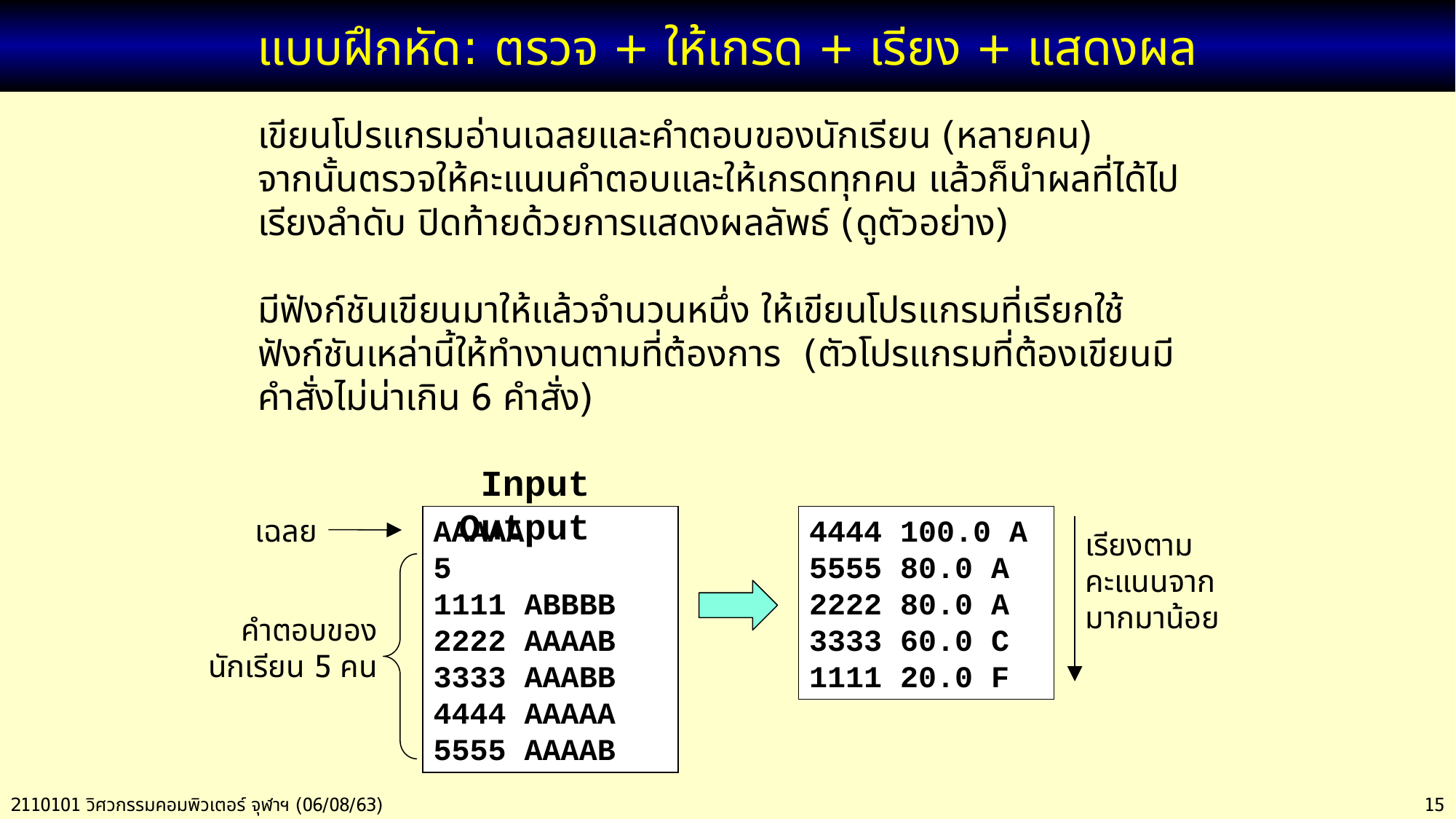

# แบบฝึกหัด: ตรวจ + ให้เกรด + เรียง + แสดงผล
เขียนโปรแกรมอ่านเฉลยและคำตอบของนักเรียน (หลายคน)
จากนั้นตรวจให้คะแนนคำตอบและให้เกรดทุกคน แล้วก็นำผลที่ได้ไปเรียงลำดับ ปิดท้ายด้วยการแสดงผลลัพธ์ (ดูตัวอย่าง)

มีฟังก์ชันเขียนมาให้แล้วจำนวนหนึ่ง ให้เขียนโปรแกรมที่เรียกใช้ฟังก์ชันเหล่านี้ให้ทำงานตามที่ต้องการ  (ตัวโปรแกรมที่ต้องเขียนมีคำสั่งไม่น่าเกิน 6 คำสั่ง)
 Input                  Output
เฉลย
AAAAA
5
1111 ABBBB
2222 AAAAB
3333 AAABB
4444 AAAAA
5555 AAAAB
4444 100.0 A
5555 80.0 A
2222 80.0 A
3333 60.0 C
1111 20.0 F
เรียงตามคะแนนจากมากมาน้อย

คำตอบของ
นักเรียน 5 คน